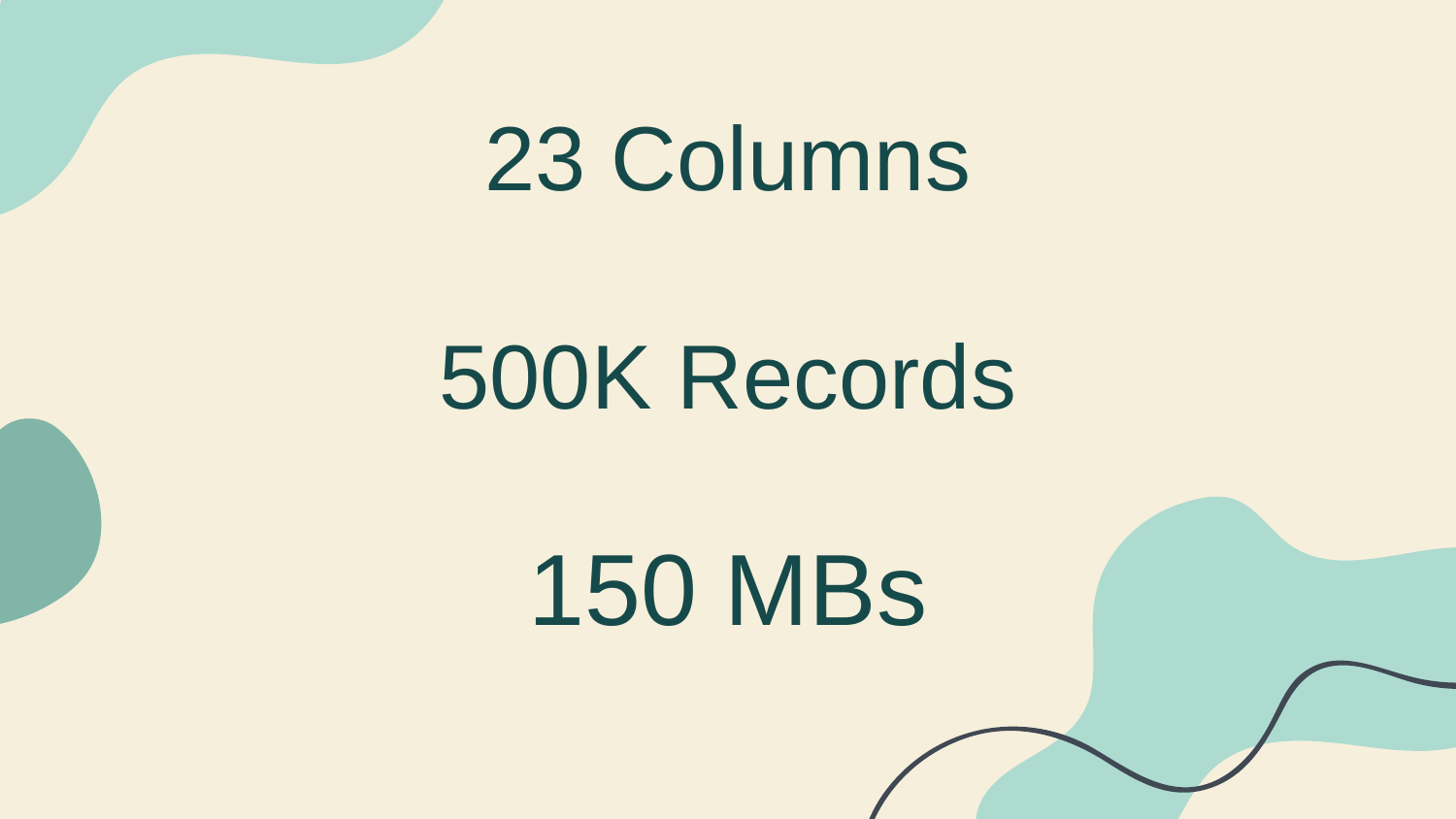

# 23 Columns
500K Records
150 MBs